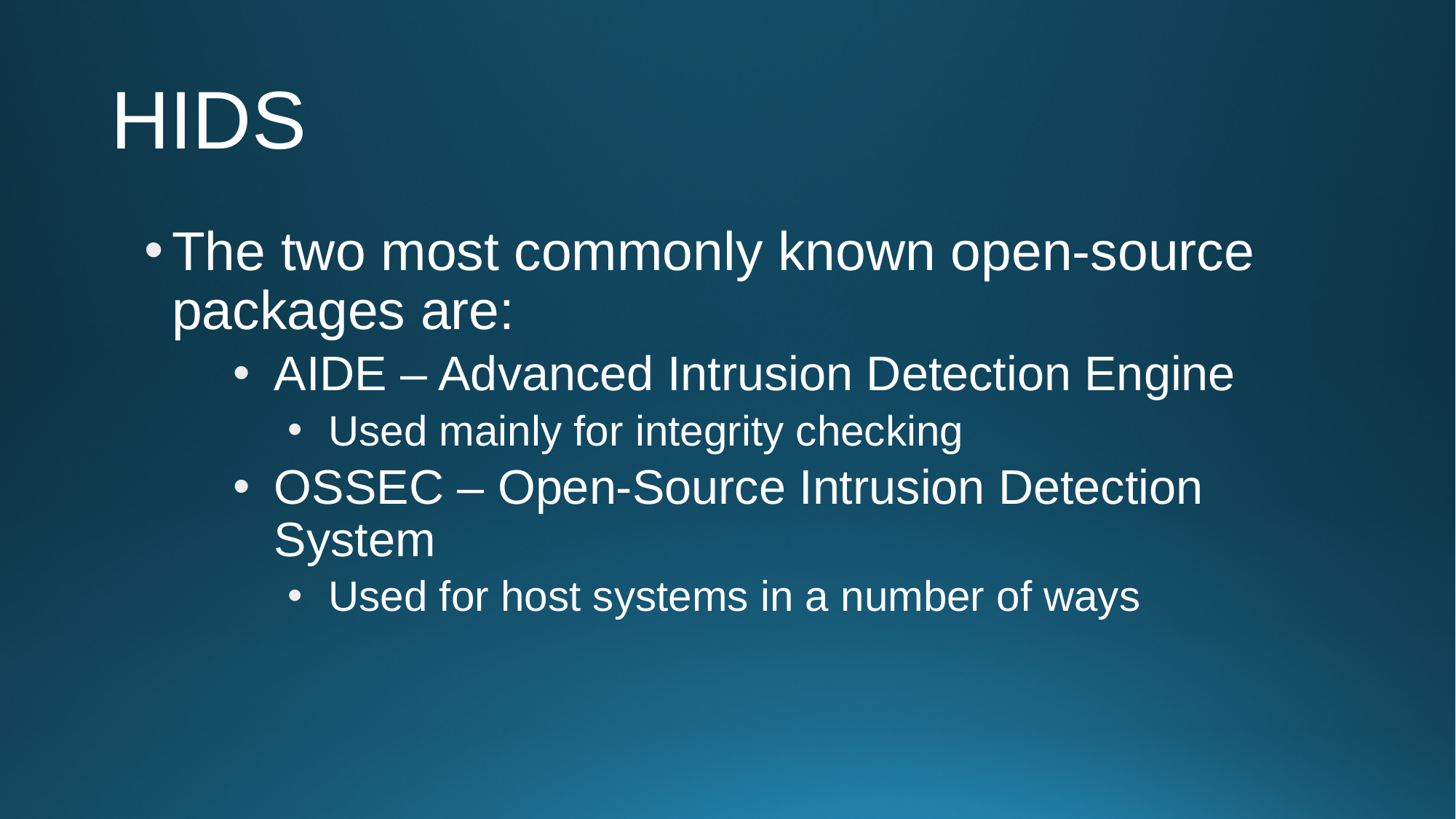

# HIDS
The two most commonly known open-source packages are:
AIDE – Advanced Intrusion Detection Engine
Used mainly for integrity checking
OSSEC – Open-Source Intrusion Detection System
Used for host systems in a number of ways